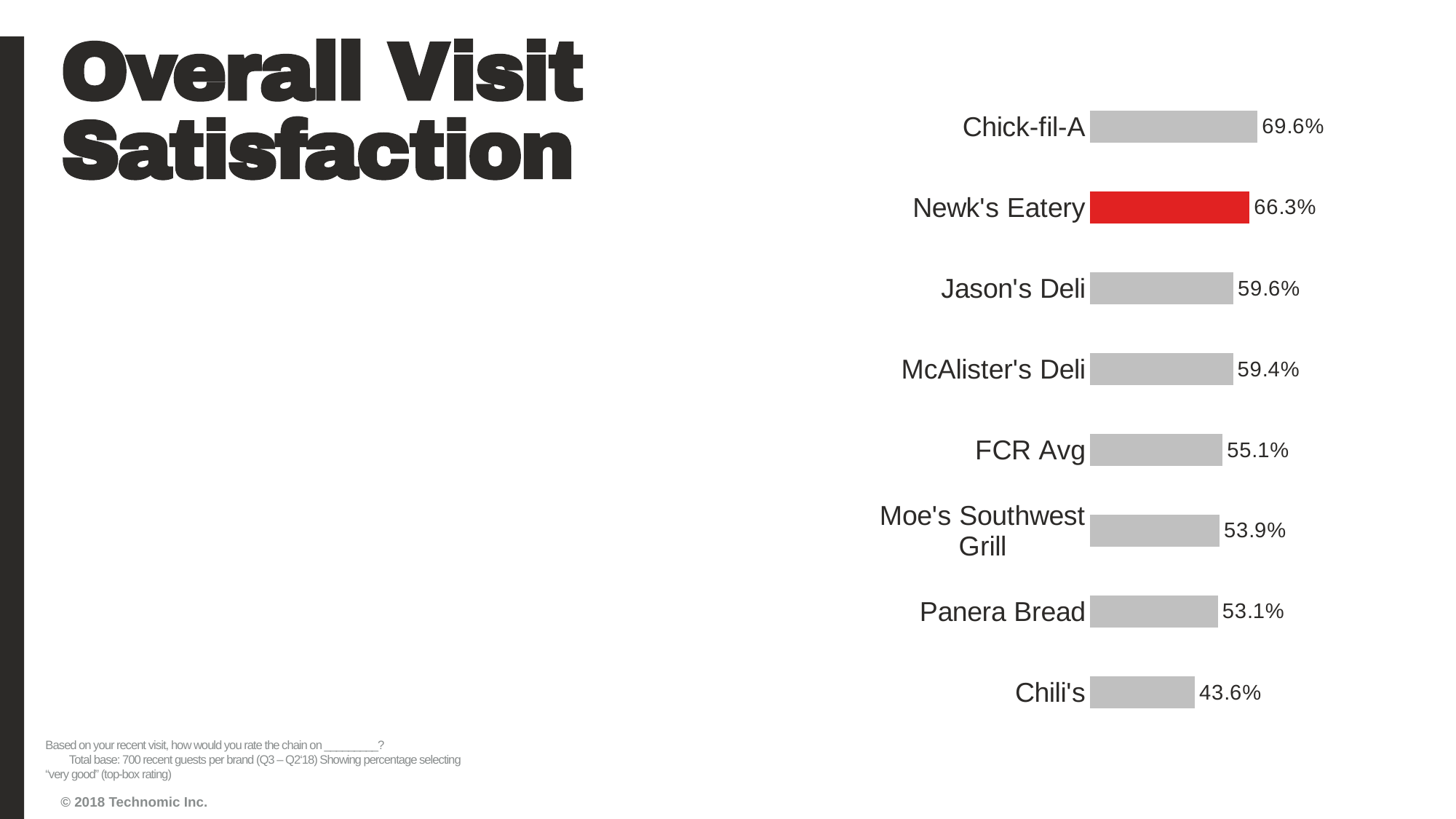

# Overall Visit Satisfaction

### Chart

| Category | Series1 |
|---|---|
| Chili's | 0.4357142857142857 |
| Panera Bread | 0.5314285714285715 |
| Moe's Southwest Grill | 0.5385714285714286 |
| FCR Avg | 0.5508410886941557 |
| McAlister's Deli | 0.5942857142857143 |
| Jason's Deli | 0.5957142857142858 |
| Newk's Eatery | 0.6628571428571428 |
| Chick-fil-A | 0.6957142857142857 |
Based on your recent visit, how would you rate the chain on _________?                                           Total base: 700 recent guests per brand (Q3 – Q2‘18) Showing percentage selecting “very good” (top-box rating)